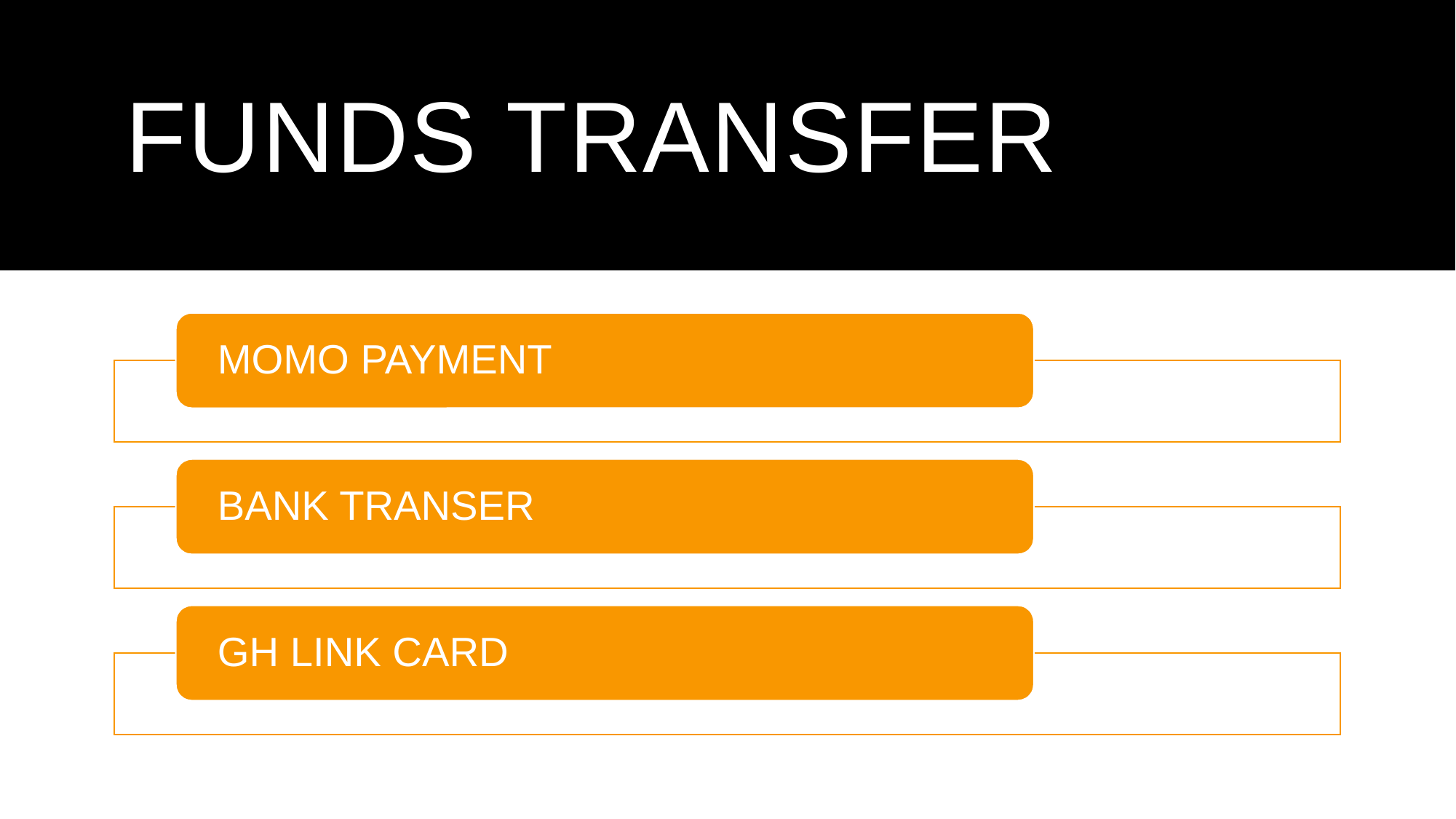

# FUNDS TRANSFER
MOMO PAYMENT
BANK TRANSER
GH LINK CARD